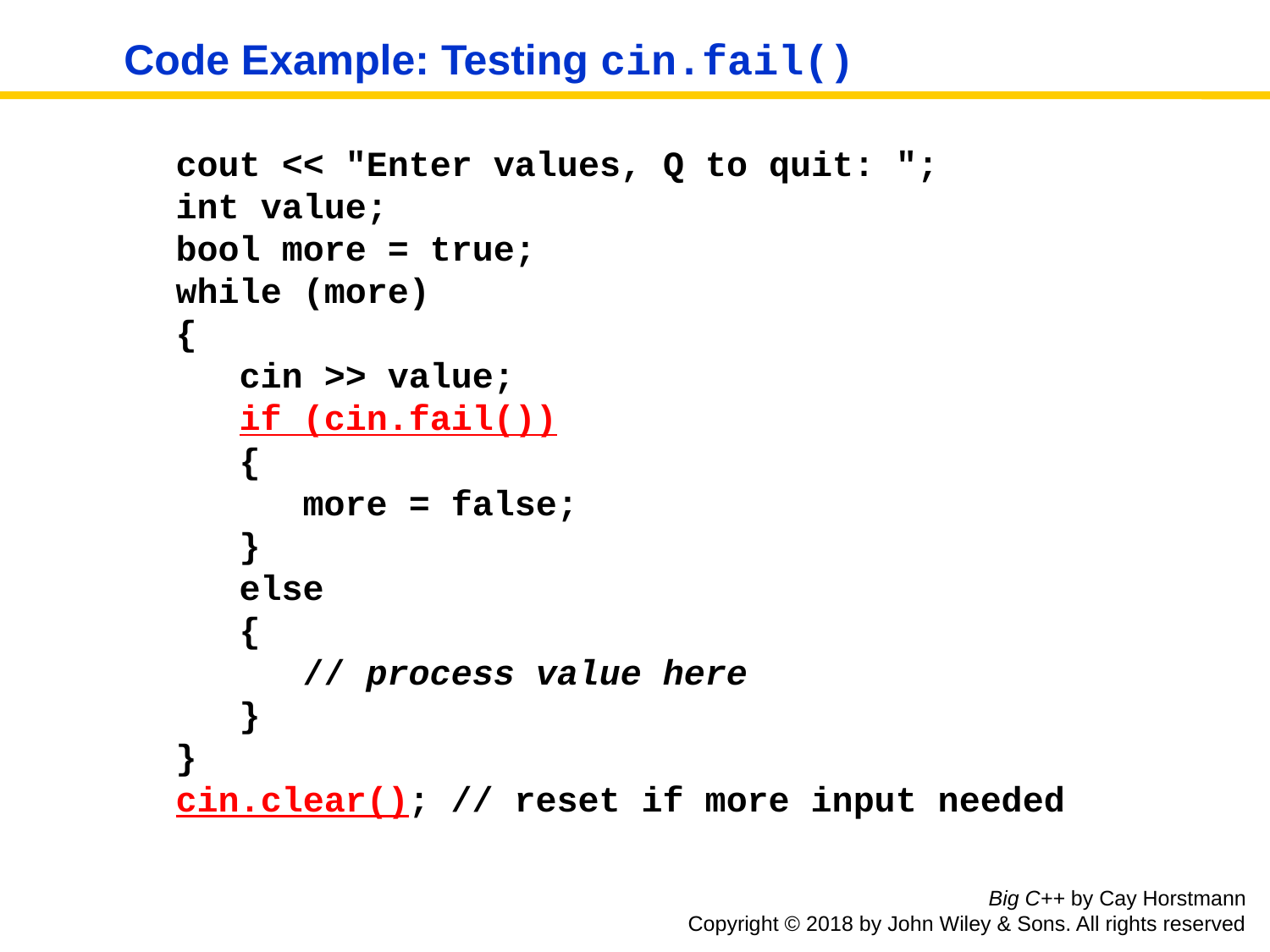

# Code Example: Testing cin.fail()
cout << "Enter values, Q to quit: ";
int value;
bool more = true;
while (more)
{
   cin >> value;
   if (cin.fail())
   {
      more = false;
   }
   else
   {
      // process value here
   }
}
cin.clear(); // reset if more input needed
Big C++ by Cay Horstmann
Copyright © 2018 by John Wiley & Sons. All rights reserved